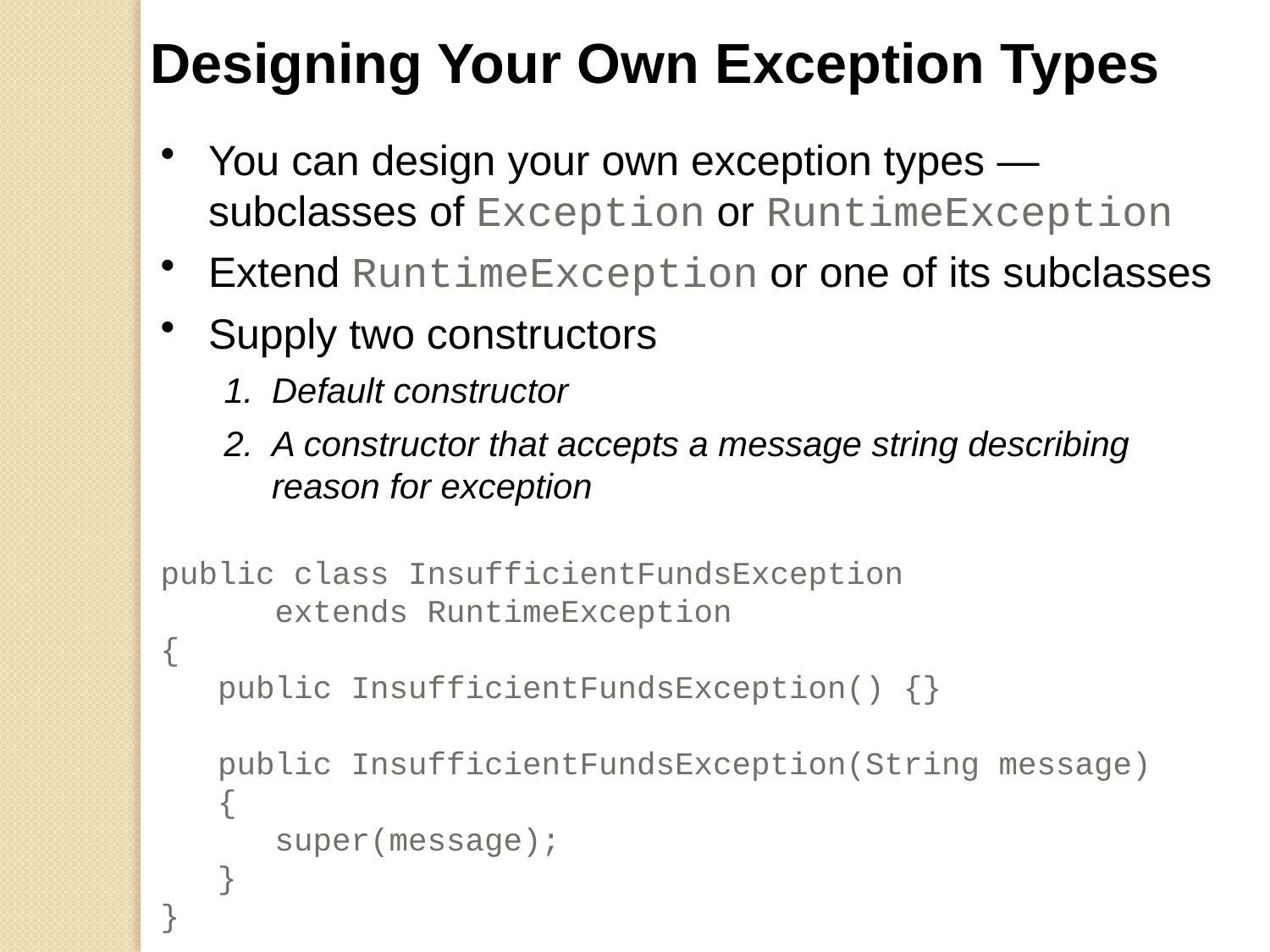

Designing Your Own Exception Types
You can design your own exception types — subclasses of Exception or RuntimeException
Extend RuntimeException or one of its subclasses
Supply two constructors
Default constructor
A constructor that accepts a message string describing reason for exception
public class InsufficientFundsException
      extends RuntimeException
{
   public InsufficientFundsException() {}
   public InsufficientFundsException(String message)
   {
      super(message);
   }
}